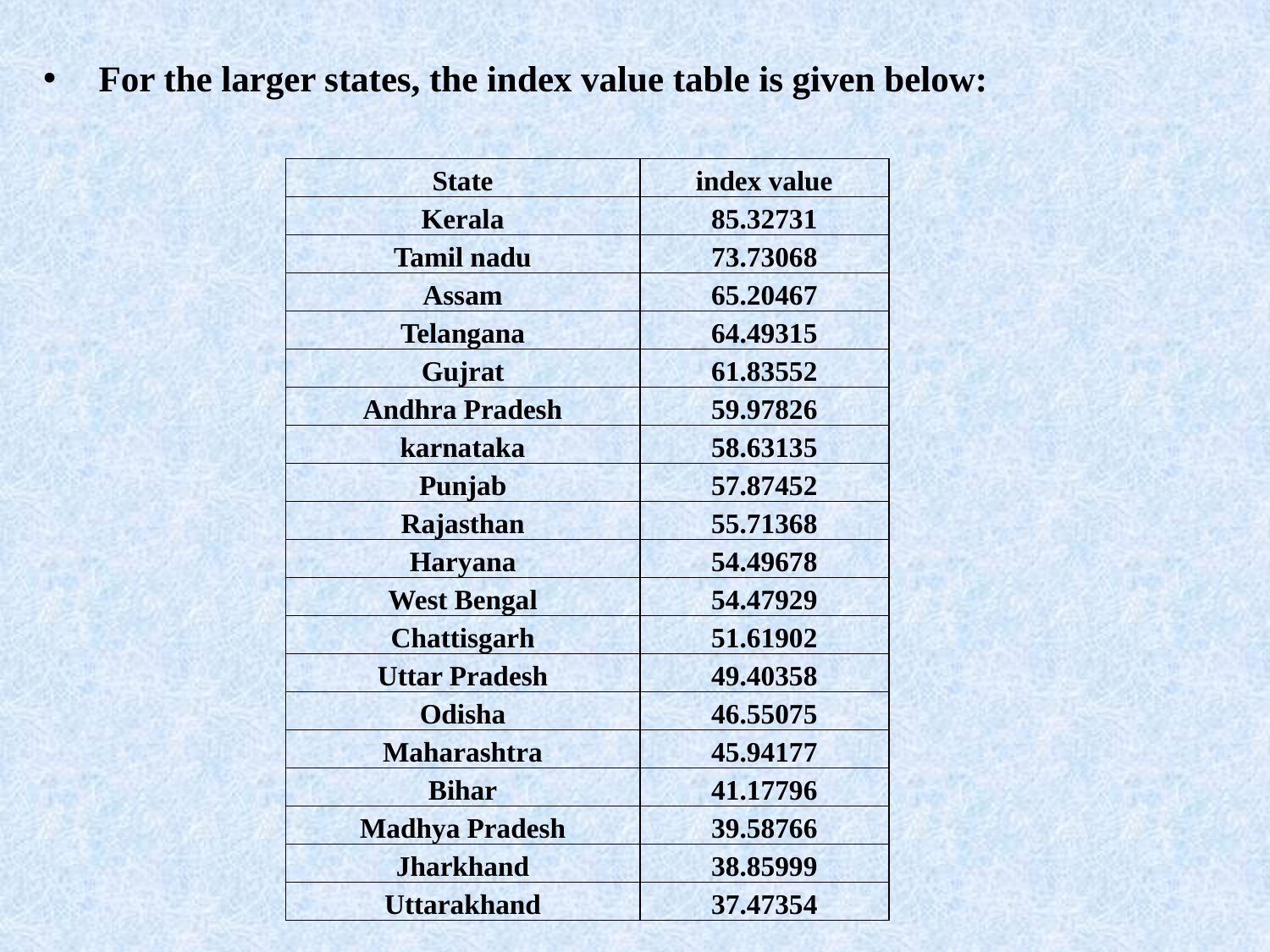

# For the larger states, the index value table is given below:
| State | index value |
| --- | --- |
| Kerala | 85.32731 |
| Tamil nadu | 73.73068 |
| Assam | 65.20467 |
| Telangana | 64.49315 |
| Gujrat | 61.83552 |
| Andhra Pradesh | 59.97826 |
| karnataka | 58.63135 |
| Punjab | 57.87452 |
| Rajasthan | 55.71368 |
| Haryana | 54.49678 |
| West Bengal | 54.47929 |
| Chattisgarh | 51.61902 |
| Uttar Pradesh | 49.40358 |
| Odisha | 46.55075 |
| Maharashtra | 45.94177 |
| Bihar | 41.17796 |
| Madhya Pradesh | 39.58766 |
| Jharkhand | 38.85999 |
| Uttarakhand | 37.47354 |